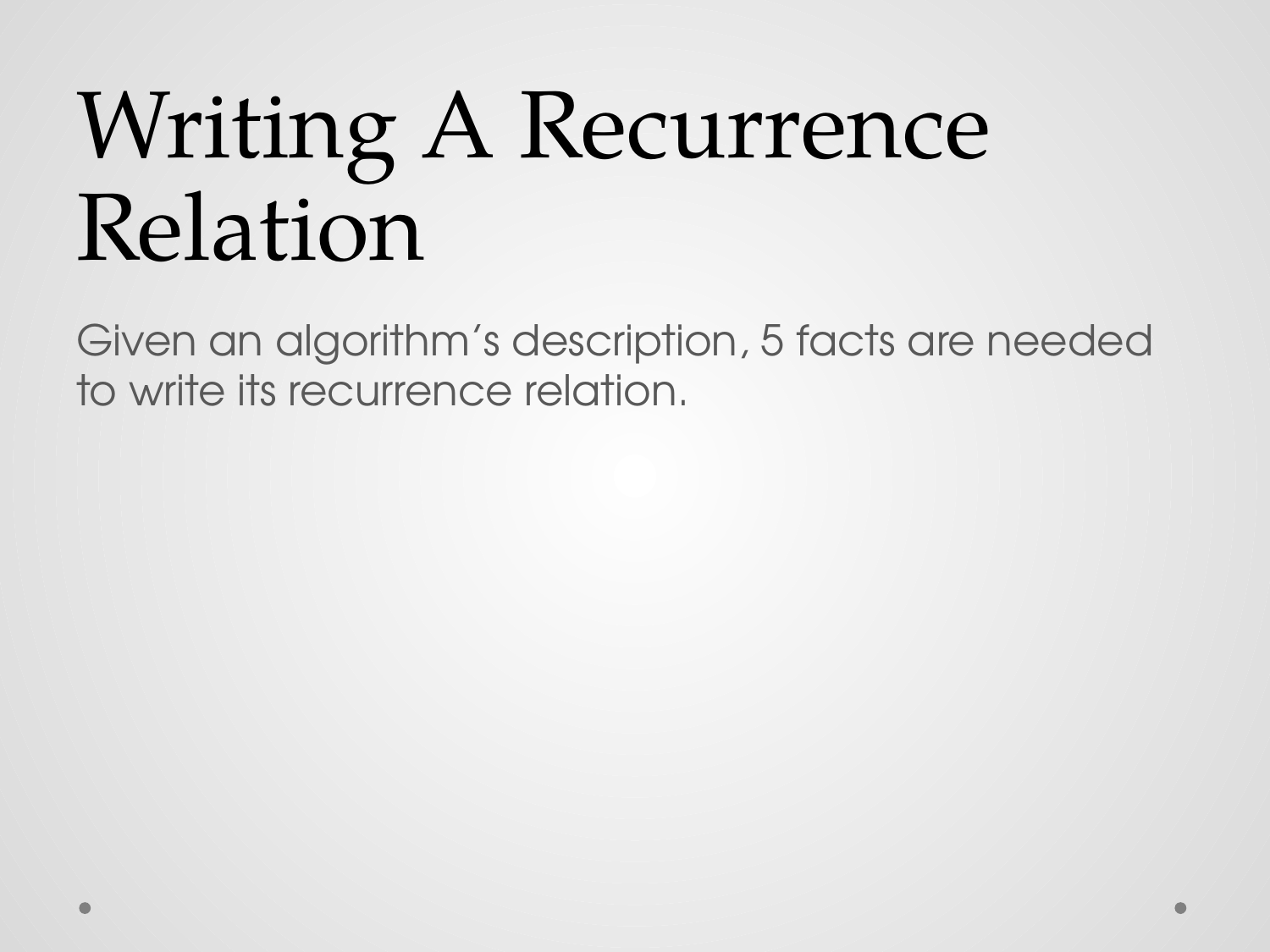

# Writing A Recurrence Relation
Given an algorithm’s description, 5 facts are needed to write its recurrence relation.